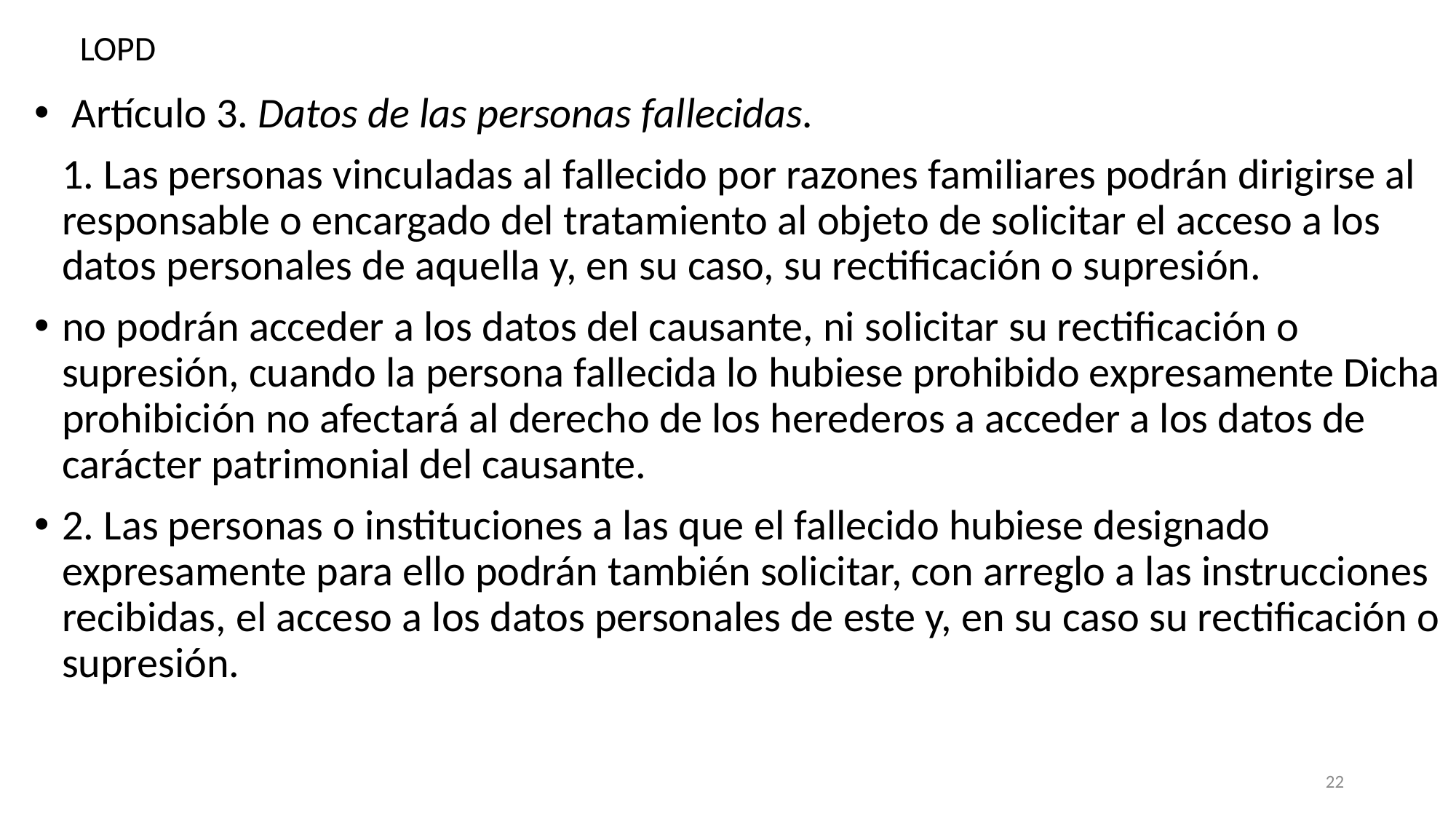

LOPD
 Artículo 3. Datos de las personas fallecidas.
	1. Las personas vinculadas al fallecido por razones familiares podrán dirigirse al responsable o encargado del tratamiento al objeto de solicitar el acceso a los datos personales de aquella y, en su caso, su rectificación o supresión.
no podrán acceder a los datos del causante, ni solicitar su rectificación o supresión, cuando la persona fallecida lo hubiese prohibido expresamente Dicha prohibición no afectará al derecho de los herederos a acceder a los datos de carácter patrimonial del causante.
2. Las personas o instituciones a las que el fallecido hubiese designado expresamente para ello podrán también solicitar, con arreglo a las instrucciones recibidas, el acceso a los datos personales de este y, en su caso su rectificación o supresión.
22